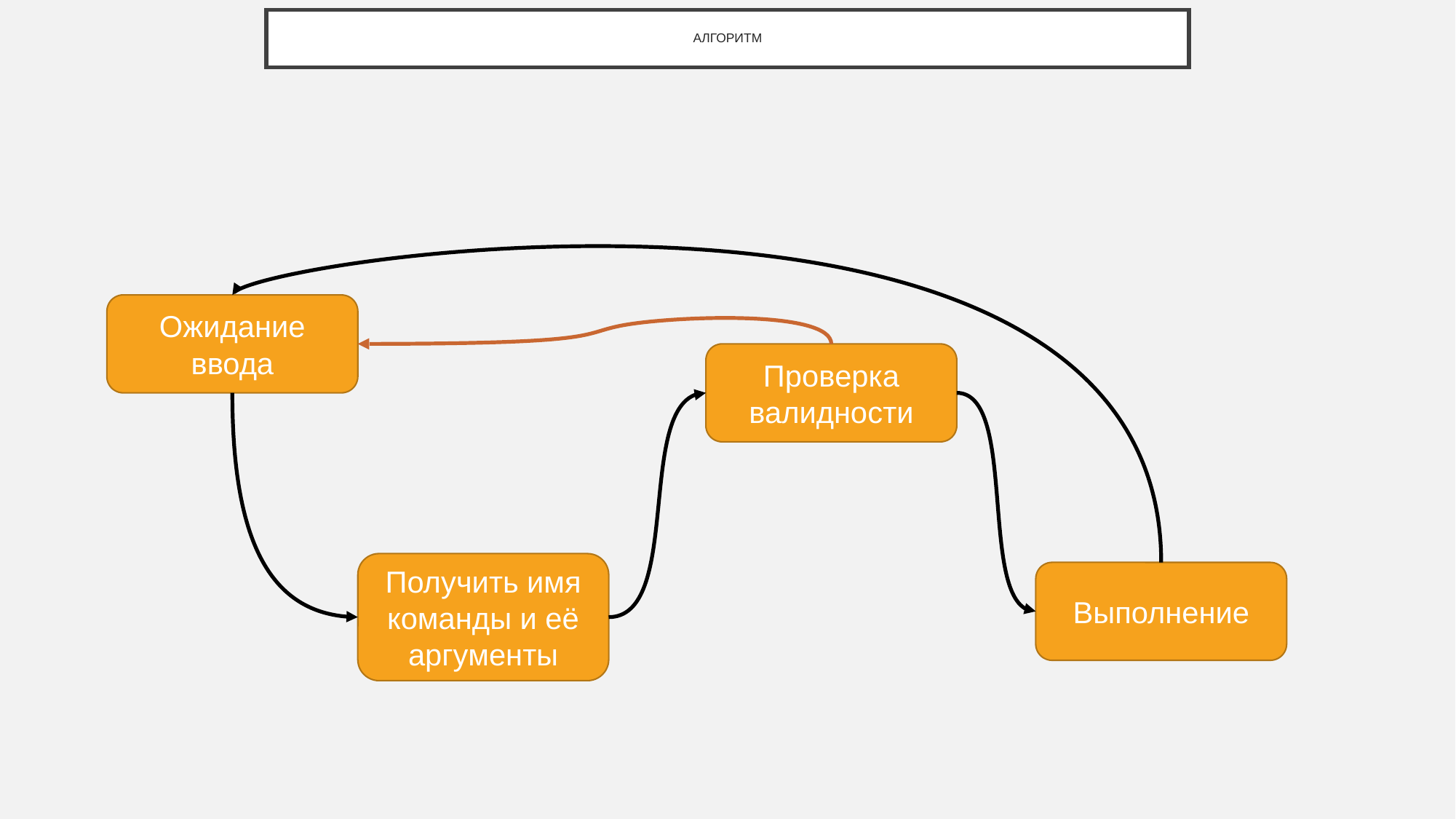

# АЛГОРИТМ
Ожидание ввода
Проверка валидности
Получить имя команды и её аргументы
Выполнение